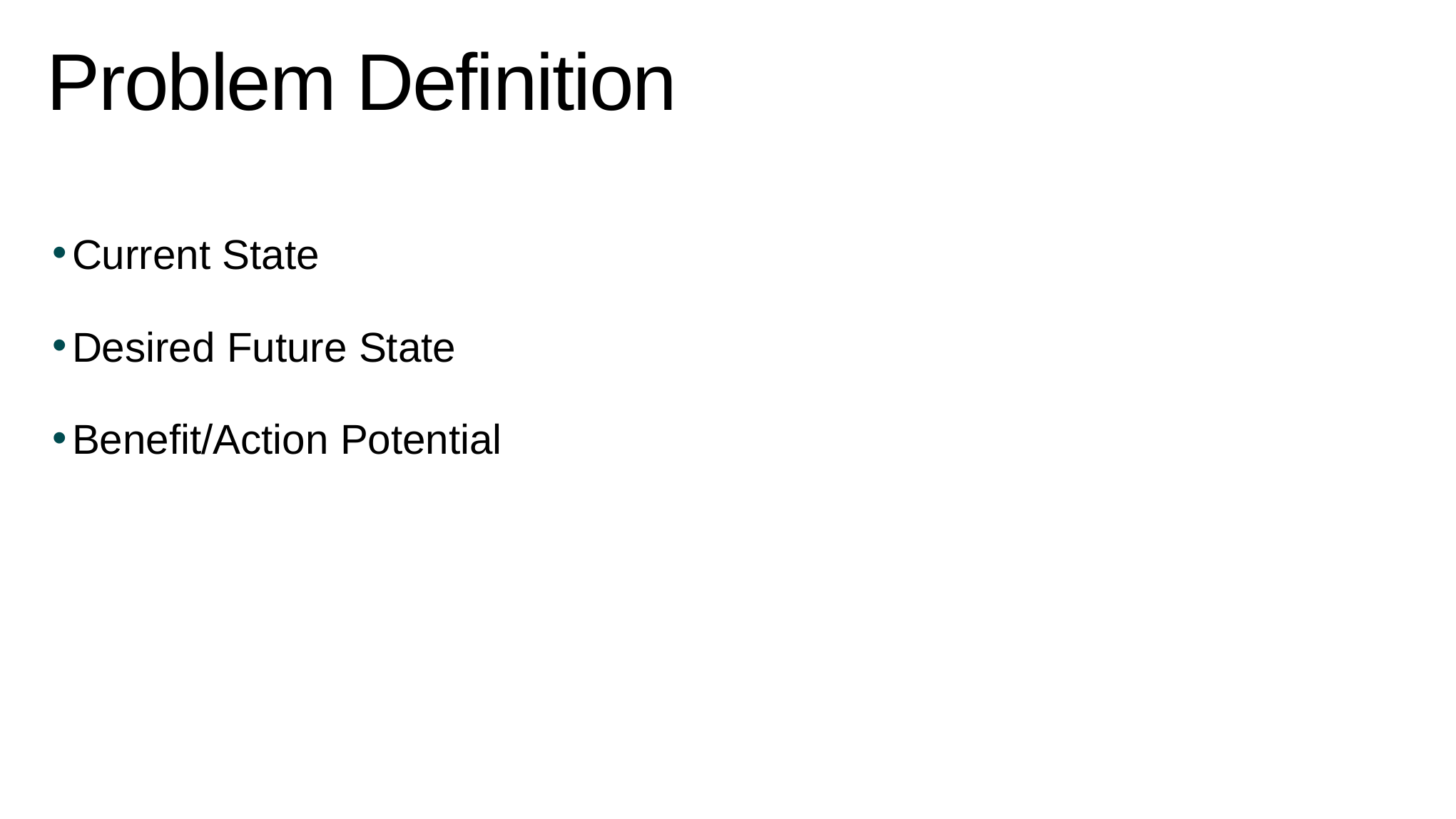

Problem Definition
Current State
Desired Future State
Benefit/Action Potential